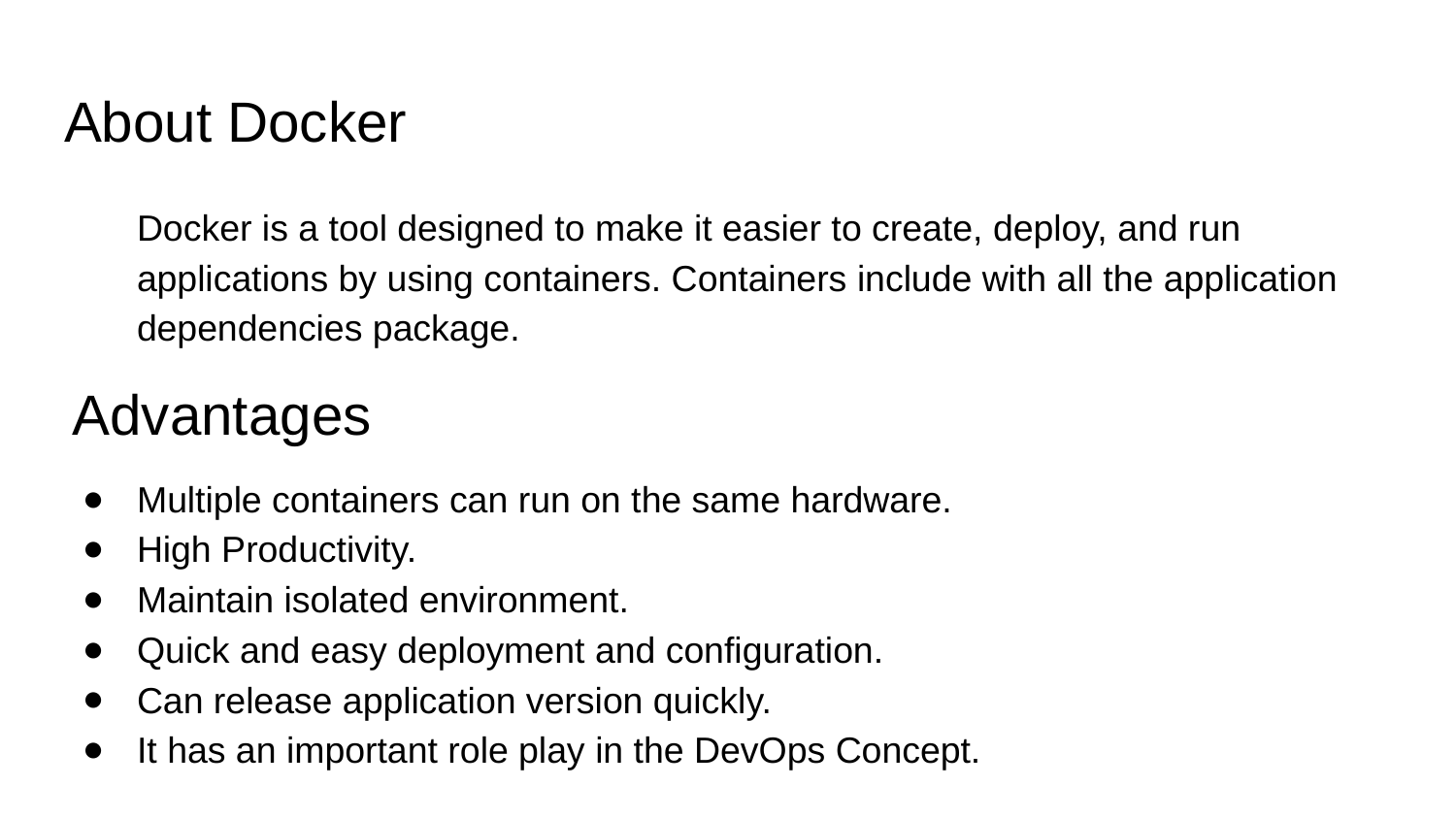

# About Docker
Docker is a tool designed to make it easier to create, deploy, and run applications by using containers. Containers include with all the application dependencies package.
Advantages
Multiple containers can run on the same hardware.
High Productivity.
Maintain isolated environment.
Quick and easy deployment and configuration.
Can release application version quickly.
It has an important role play in the DevOps Concept.